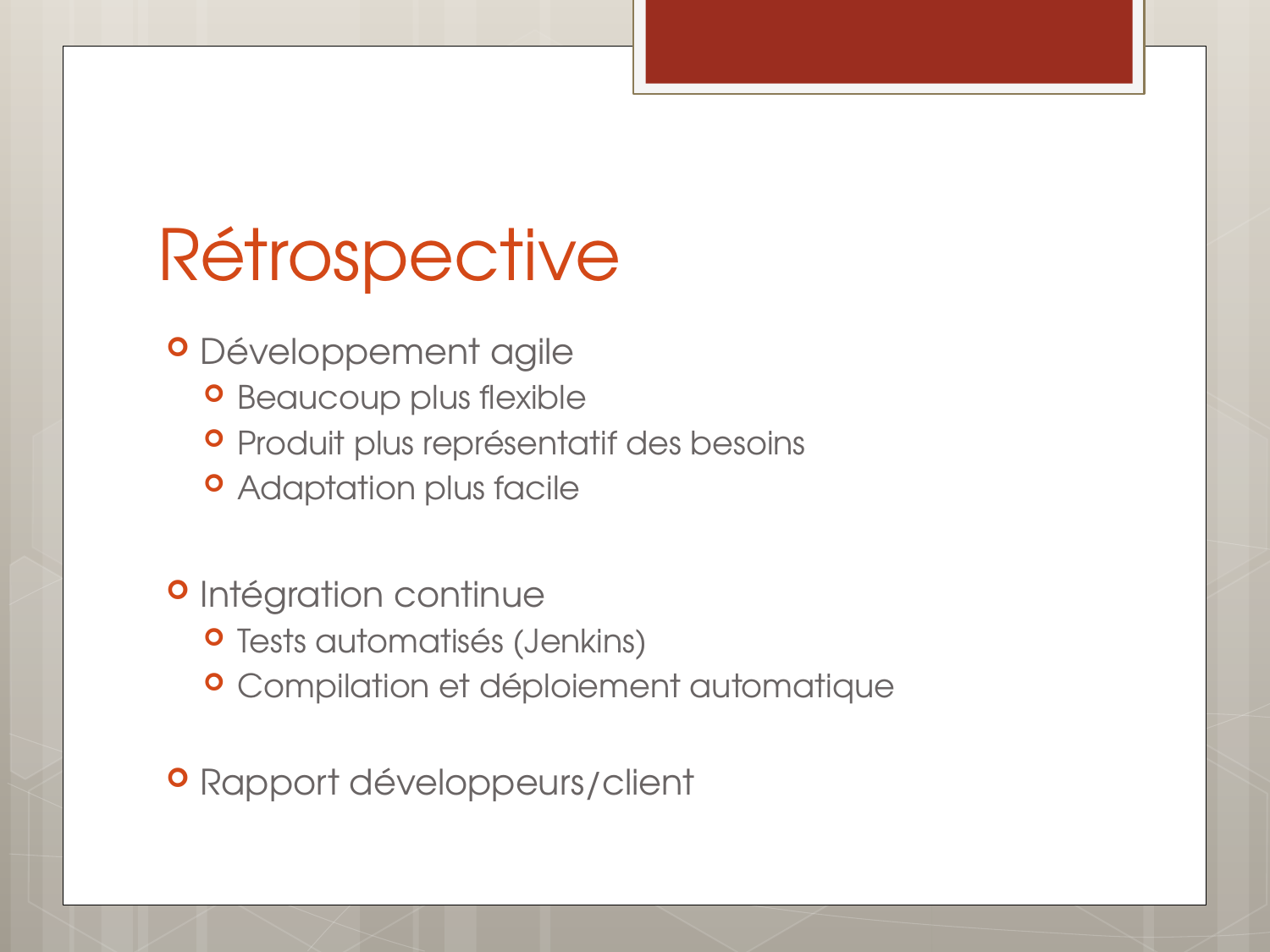

# Rétrospective
Développement agile
Beaucoup plus flexible
Produit plus représentatif des besoins
Adaptation plus facile

Intégration continue
Tests automatisés (Jenkins)
Compilation et déploiement automatique

Rapport développeurs/client